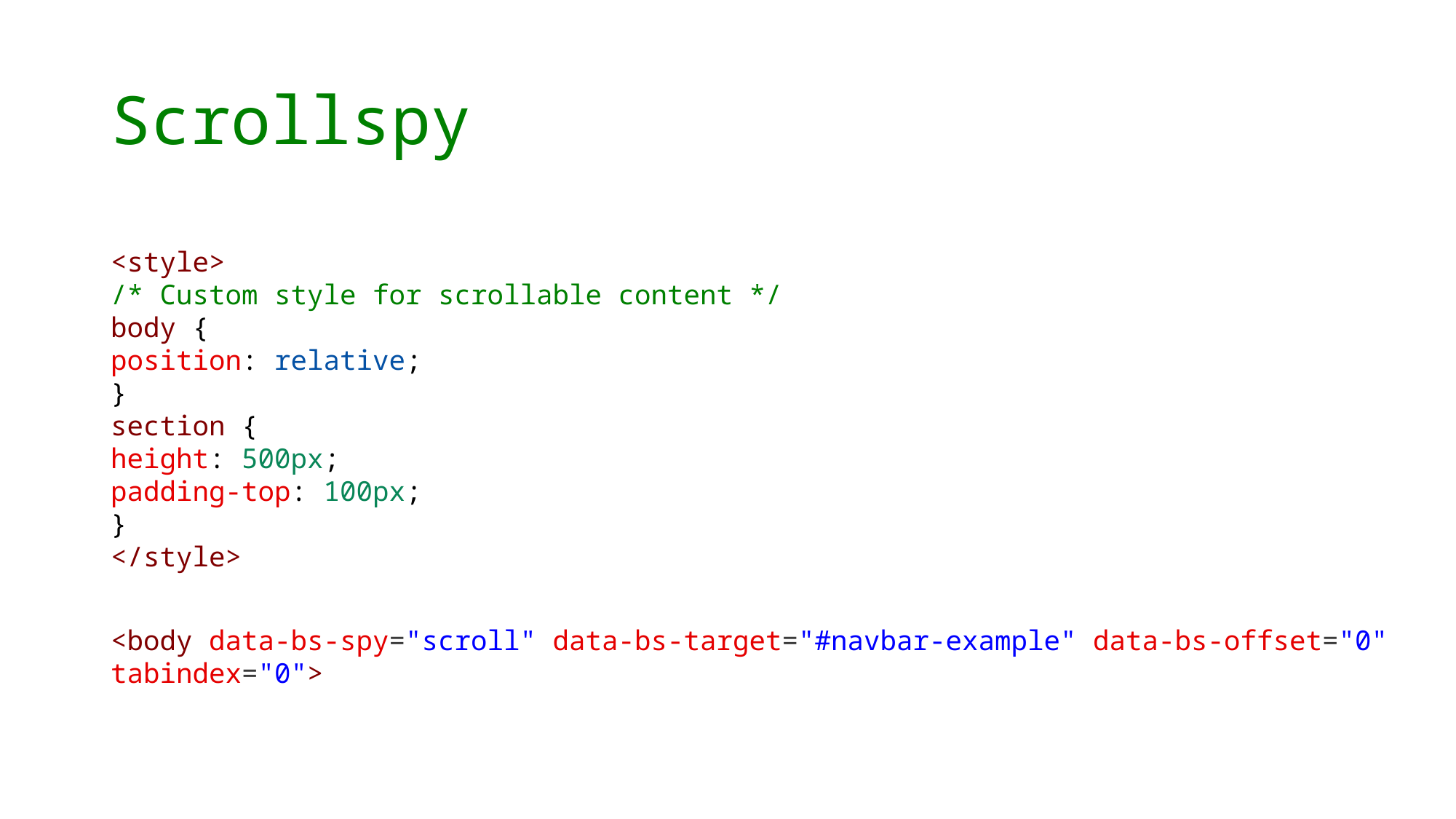

# Scrollspy
<style>
/* Custom style for scrollable content */
body {
position: relative;
}
section {
height: 500px;
padding-top: 100px;
}
</style>
<body data-bs-spy="scroll" data-bs-target="#navbar-example" data-bs-offset="0" tabindex="0">